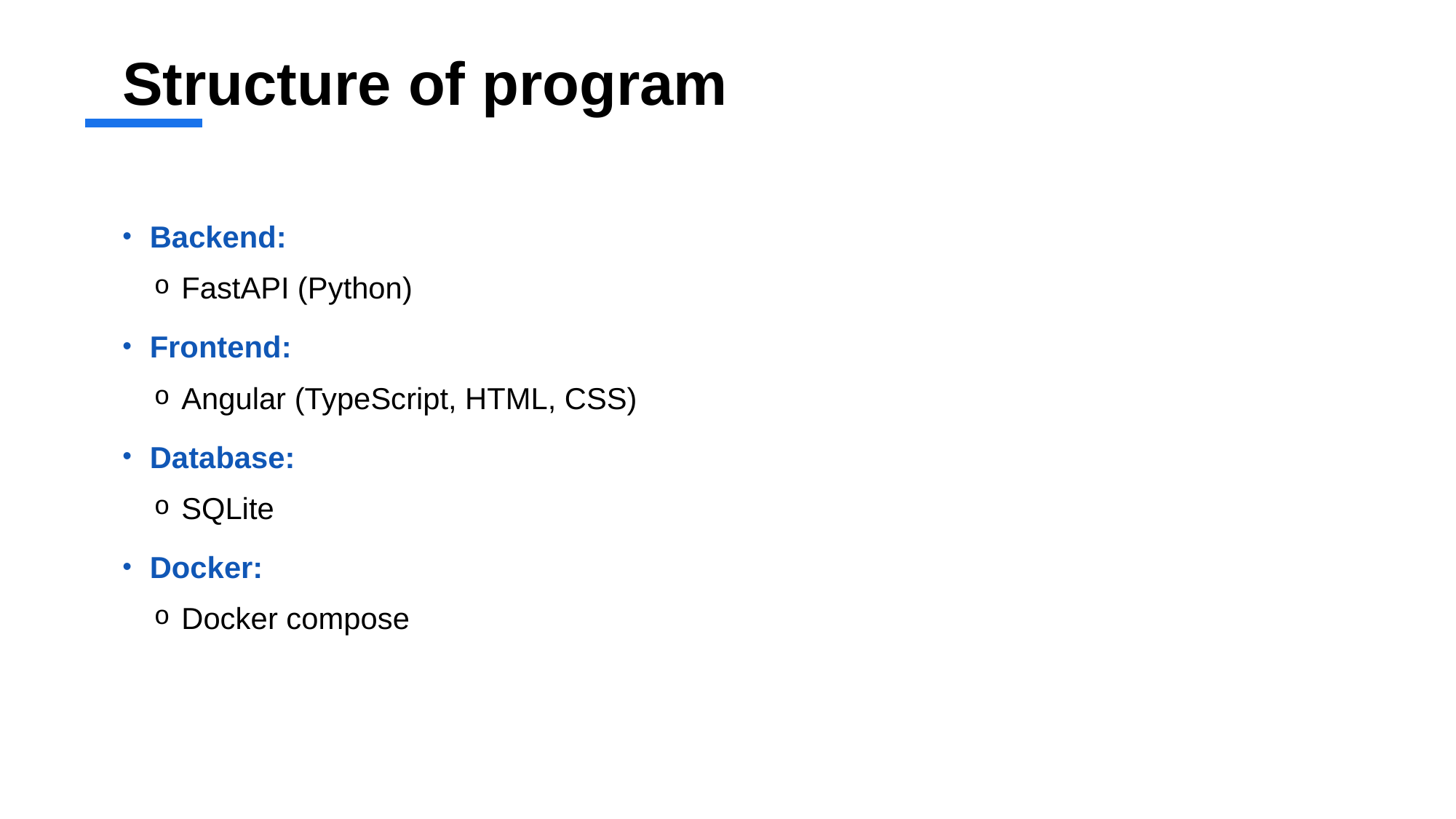

# Structure of program
Backend:
FastAPI (Python)
Frontend:
Angular (TypeScript, HTML, CSS)
Database:
SQLite
Docker:
Docker compose